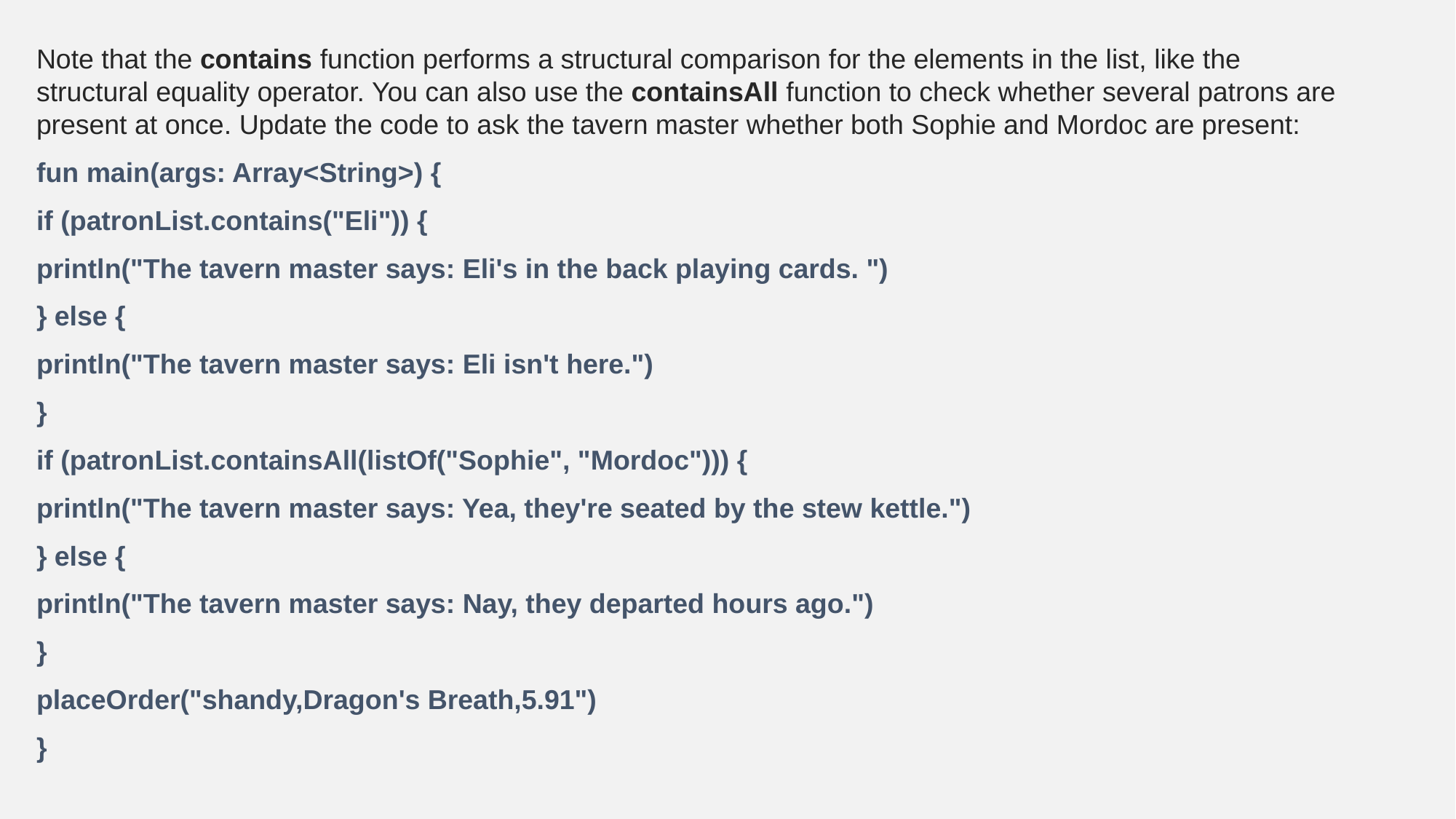

Note that the contains function performs a structural comparison for the elements in the list, like the structural equality operator. You can also use the containsAll function to check whether several patrons are present at once. Update the code to ask the tavern master whether both Sophie and Mordoc are present:
fun main(args: Array<String>) {
if (patronList.contains("Eli")) {
println("The tavern master says: Eli's in the back playing cards. ")
} else {
println("The tavern master says: Eli isn't here.")
}
if (patronList.containsAll(listOf("Sophie", "Mordoc"))) {
println("The tavern master says: Yea, they're seated by the stew kettle.")
} else {
println("The tavern master says: Nay, they departed hours ago.")
}
placeOrder("shandy,Dragon's Breath,5.91")
}